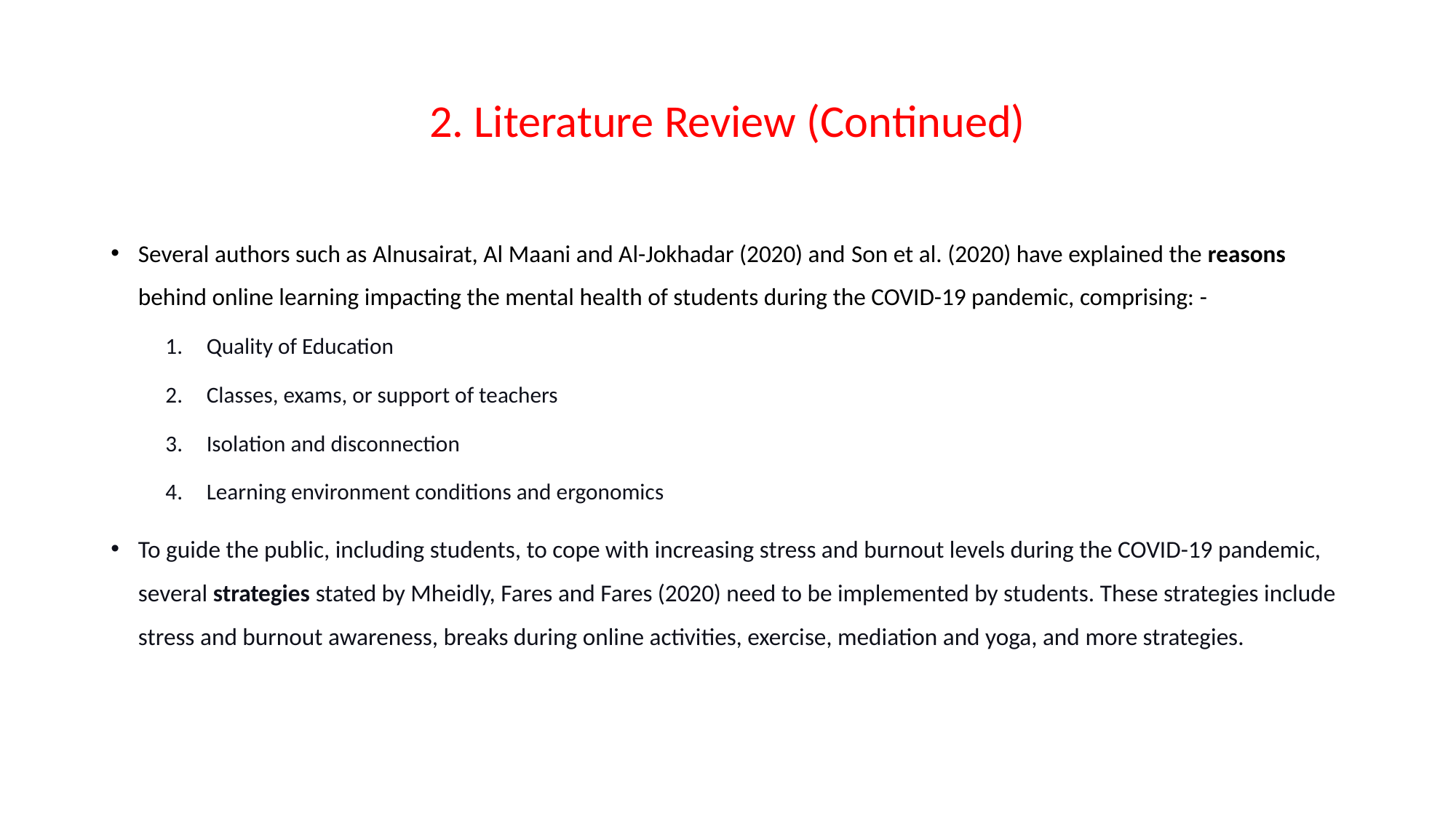

# 2. Literature Review (Continued)
Several authors such as Alnusairat, Al Maani and Al-Jokhadar (2020) and Son et al. (2020) have explained the reasons behind online learning impacting the mental health of students during the COVID-19 pandemic, comprising: -
Quality of Education
Classes, exams, or support of teachers
Isolation and disconnection
Learning environment conditions and ergonomics
To guide the public, including students, to cope with increasing stress and burnout levels during the COVID-19 pandemic, several strategies stated by Mheidly, Fares and Fares (2020) need to be implemented by students. These strategies include stress and burnout awareness, breaks during online activities, exercise, mediation and yoga, and more strategies.